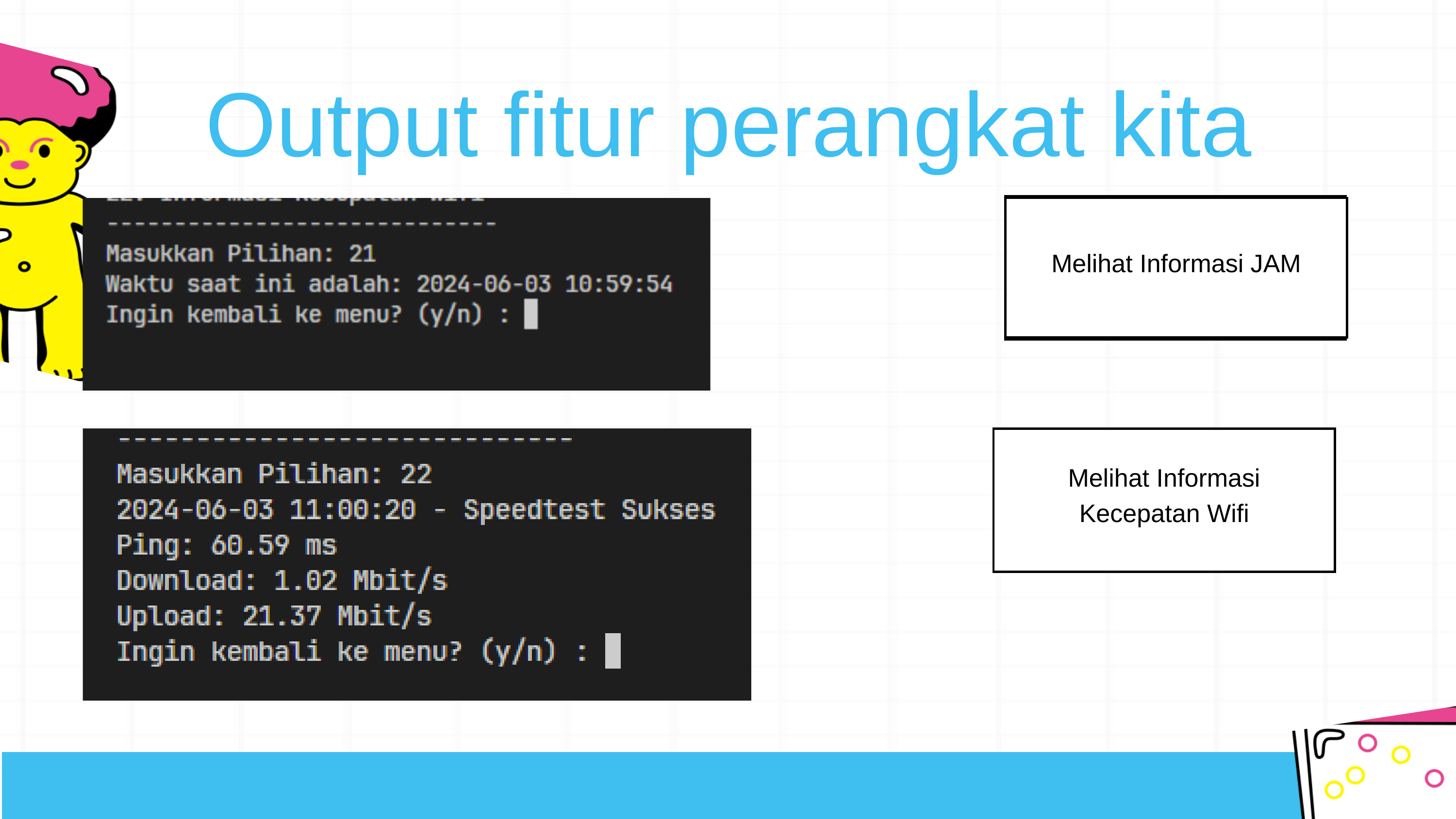

Output fitur perangkat kita

Tambah Kontak

Melihat Informasi JAM

Melihat Informasi Kecepatan Wifi